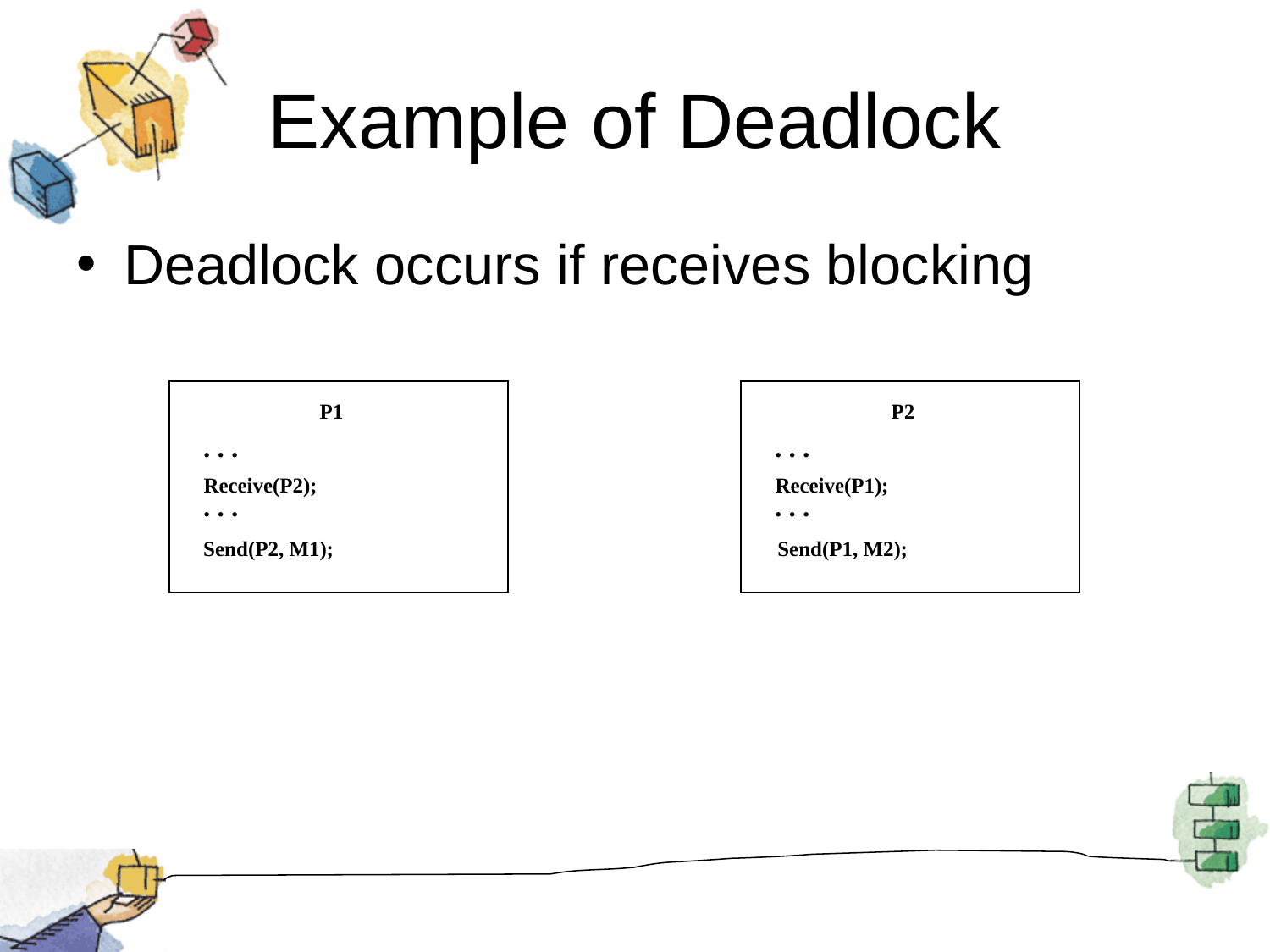

# Example of Deadlock
Deadlock occurs if receives blocking

P1
P2
. . .
. . .
Receive(P2);
Receive(P1);
. . .
. . .
Send(P2, M1);
Send(P1, M2);